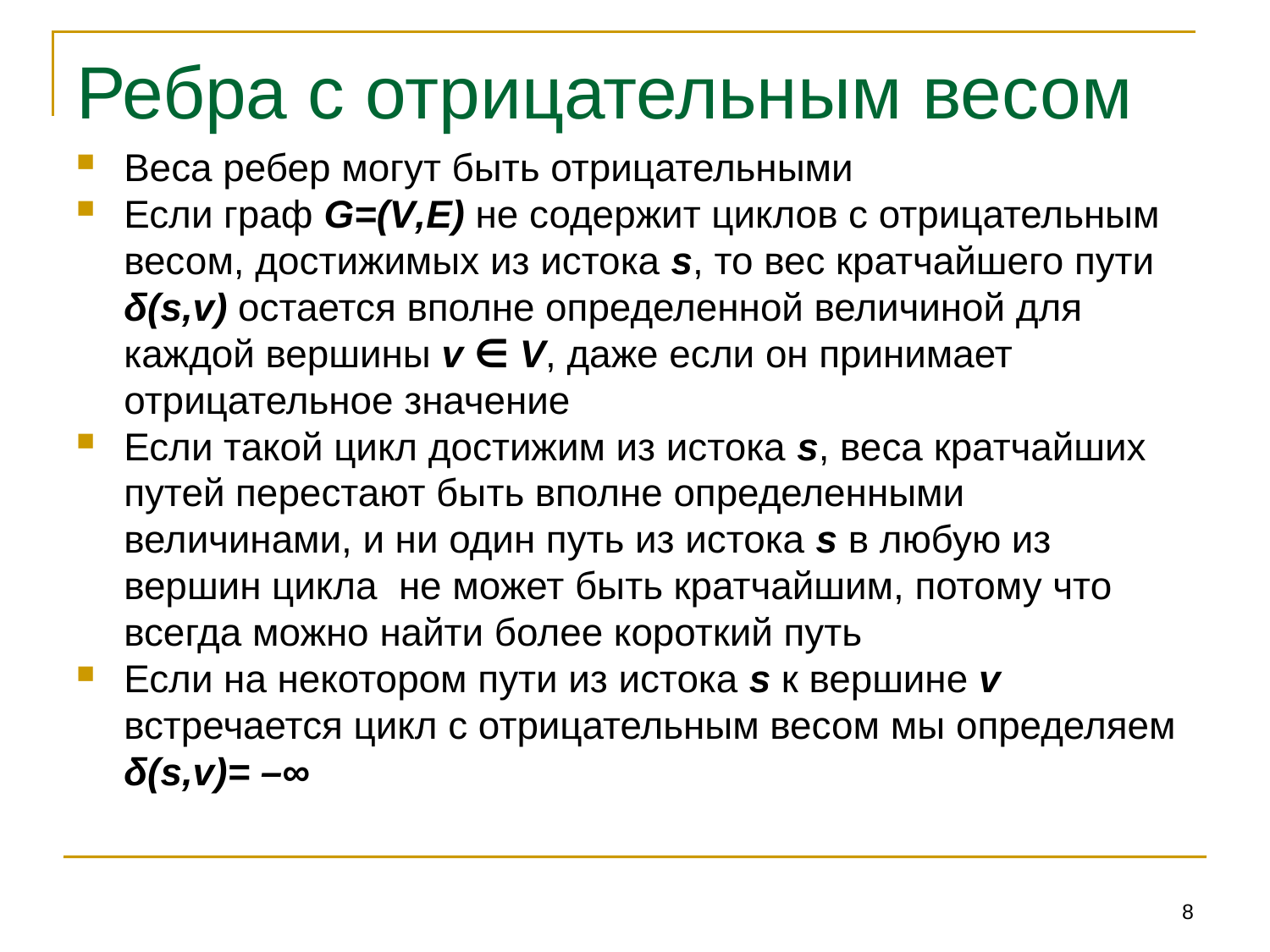

# Ребра с отрицательным весом
Веса ребер могут быть отрицательными
Если граф G=(V,E) не содержит циклов с отрицательным весом, достижимых из истока s, то вес кратчайшего пути δ(s,v) остается вполне определенной величиной для каждой вершины v ∈ V, даже если он принимает отрицательное значение
Если такой цикл достижим из истока s, веса кратчайших путей перестают быть вполне определенными величинами, и ни один путь из истока s в любую из вершин цикла  не может быть кратчайшим, потому что всегда можно найти более короткий путь
Если на некотором пути из истока s к вершине v встречается цикл с отрицательным весом мы определяем δ(s,v)= –∞
8